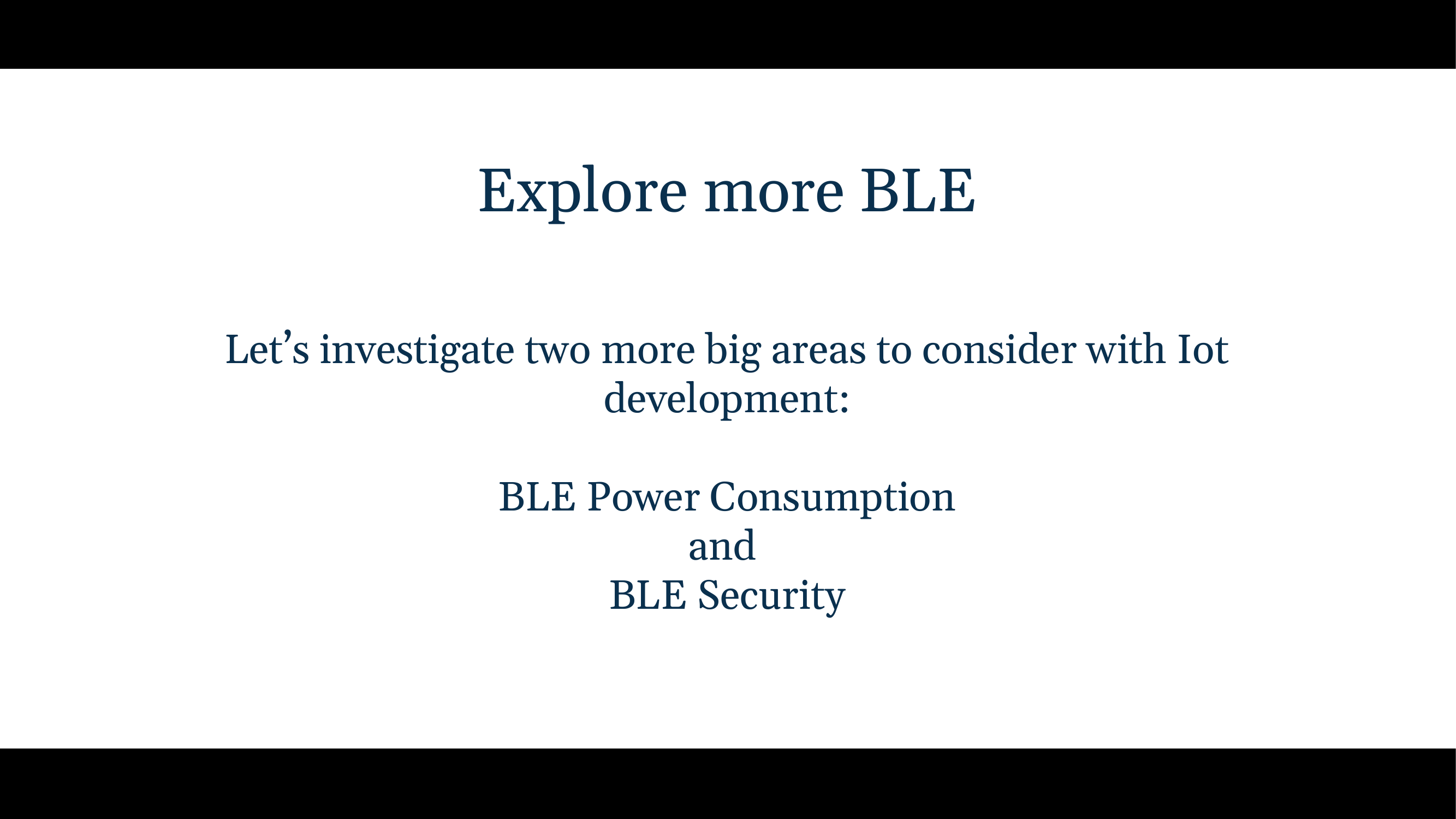

# Explore more BLE

Let’s investigate two more big areas to consider with Iot development:

BLE Power Consumption
and
BLE Security